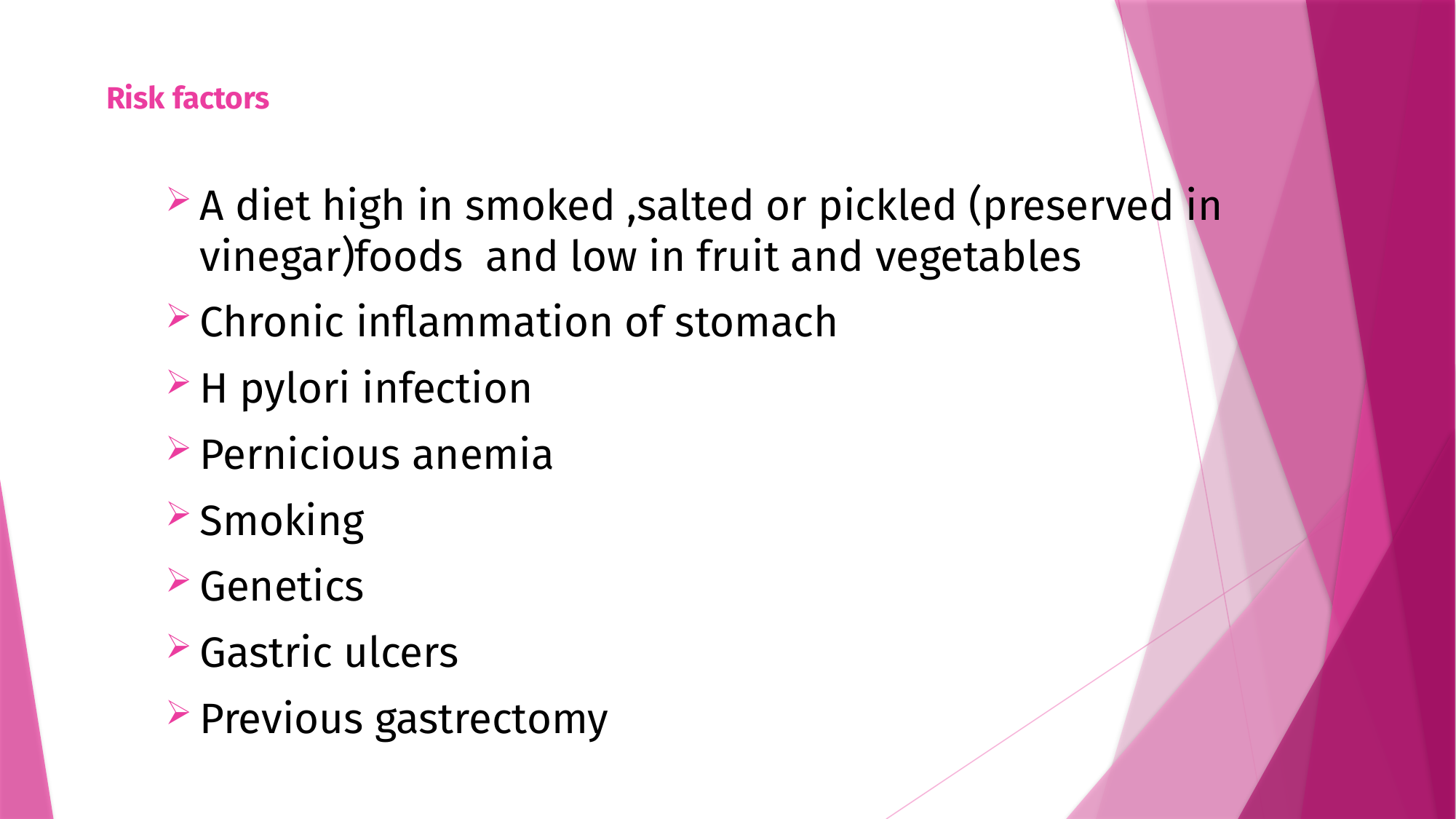

# Risk factors
A diet high in smoked ,salted or pickled (preserved in vinegar)foods  and low in fruit and vegetables
Chronic inflammation of stomach
H pylori infection
Pernicious anemia
Smoking
Genetics
Gastric ulcers
Previous gastrectomy